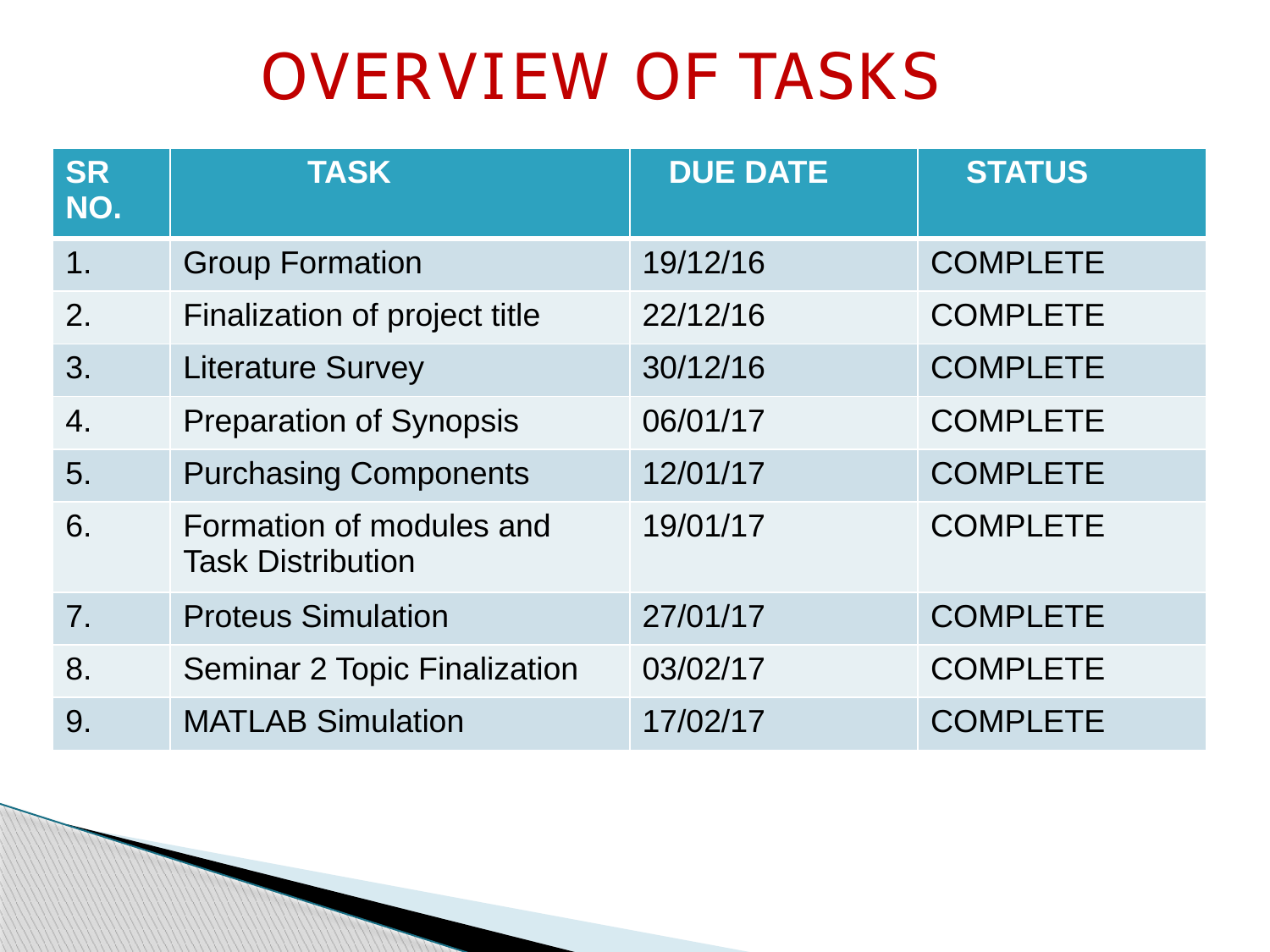

# OVERVIEW OF TASKS
| SR NO. | TASK | DUE DATE | STATUS |
| --- | --- | --- | --- |
| 1. | Group Formation | 19/12/16 | COMPLETE |
| 2. | Finalization of project title | 22/12/16 | COMPLETE |
| 3. | Literature Survey | 30/12/16 | COMPLETE |
| 4. | Preparation of Synopsis | 06/01/17 | COMPLETE |
| 5. | Purchasing Components | 12/01/17 | COMPLETE |
| 6. | Formation of modules and Task Distribution | 19/01/17 | COMPLETE |
| 7. | Proteus Simulation | 27/01/17 | COMPLETE |
| 8. | Seminar 2 Topic Finalization | 03/02/17 | COMPLETE |
| 9. | MATLAB Simulation | 17/02/17 | COMPLETE |